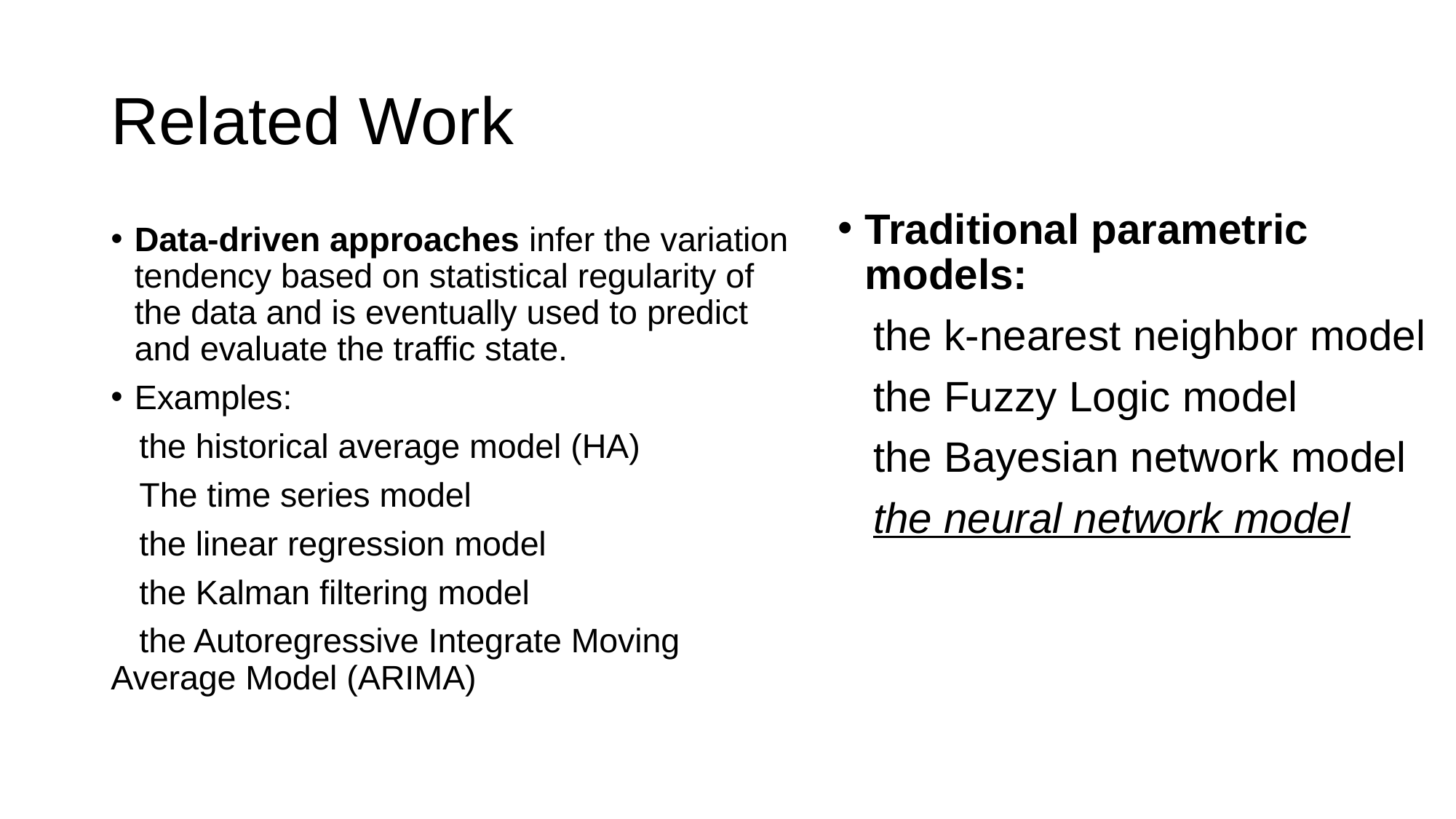

# Related Work
Traditional parametric models:
   the k-nearest neighbor model
   the Fuzzy Logic model
   the Bayesian network model
   the neural network model
Data-driven approaches infer the variation tendency based on statistical regularity of the data and is eventually used to predict and evaluate the traffic state.
Examples:
   the historical average model (HA)
   The time series model
   the linear regression model
   the Kalman filtering model
   the Autoregressive Integrate Moving    Average Model (ARIMA)